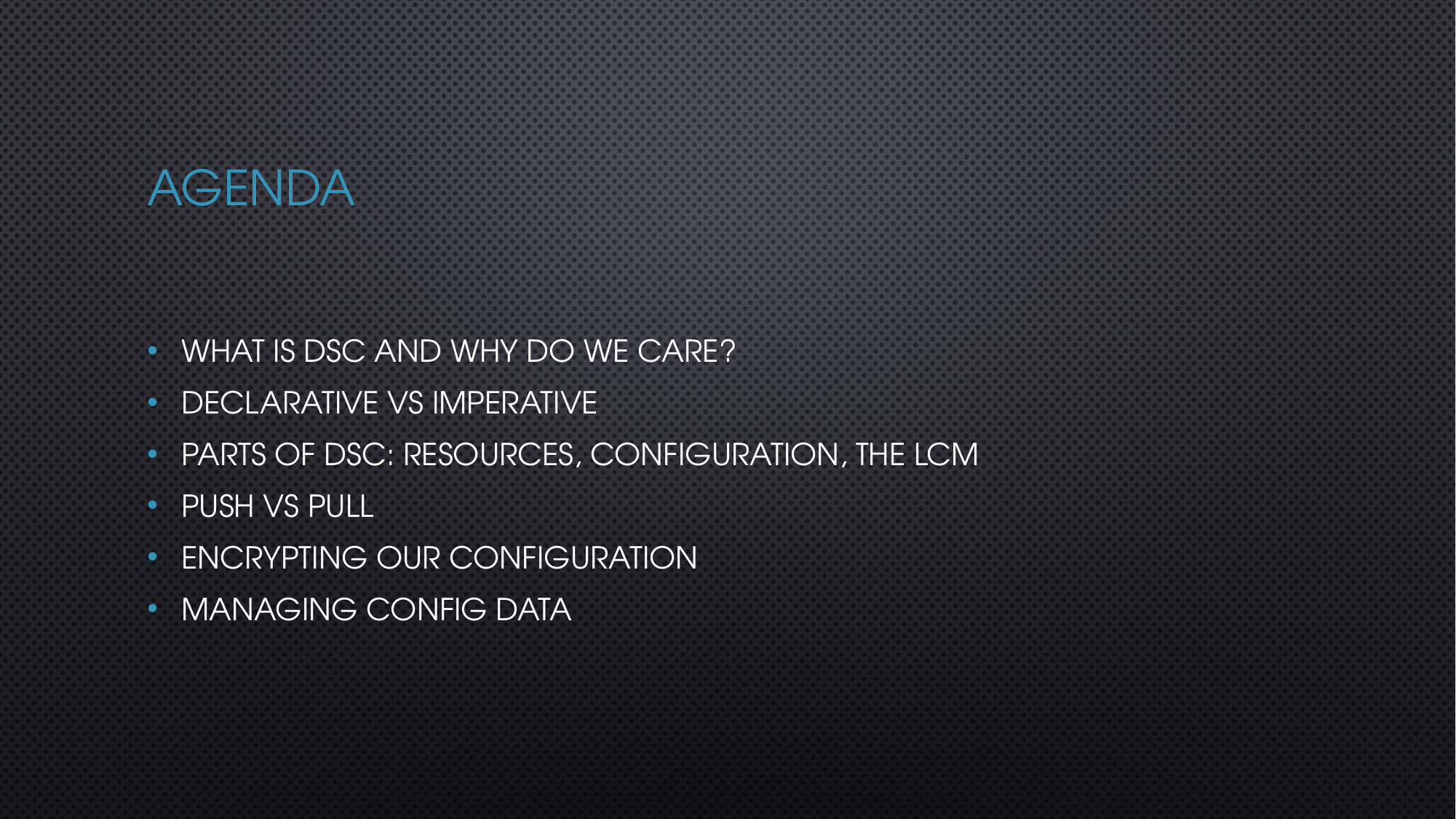

# Agenda
What is DSC and why do we care?
Declarative vs Imperative
Parts of DSC: Resources, Configuration, the LCM
Push vs Pull
Encrypting our configuration
Managing Config Data